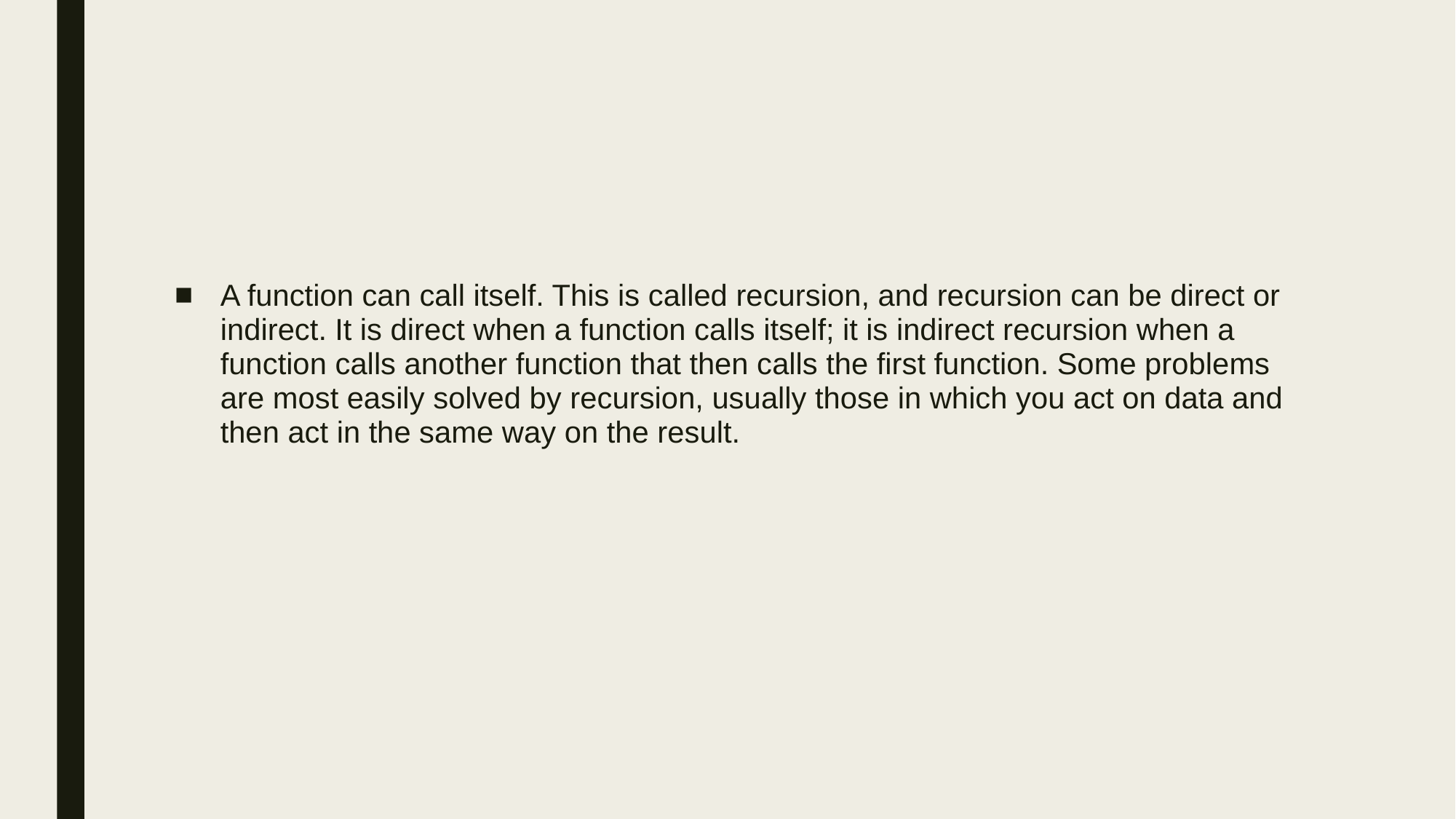

#
A function can call itself. This is called recursion, and recursion can be direct or indirect. It is direct when a function calls itself; it is indirect recursion when a function calls another function that then calls the first function. Some problems are most easily solved by recursion, usually those in which you act on data and then act in the same way on the result.